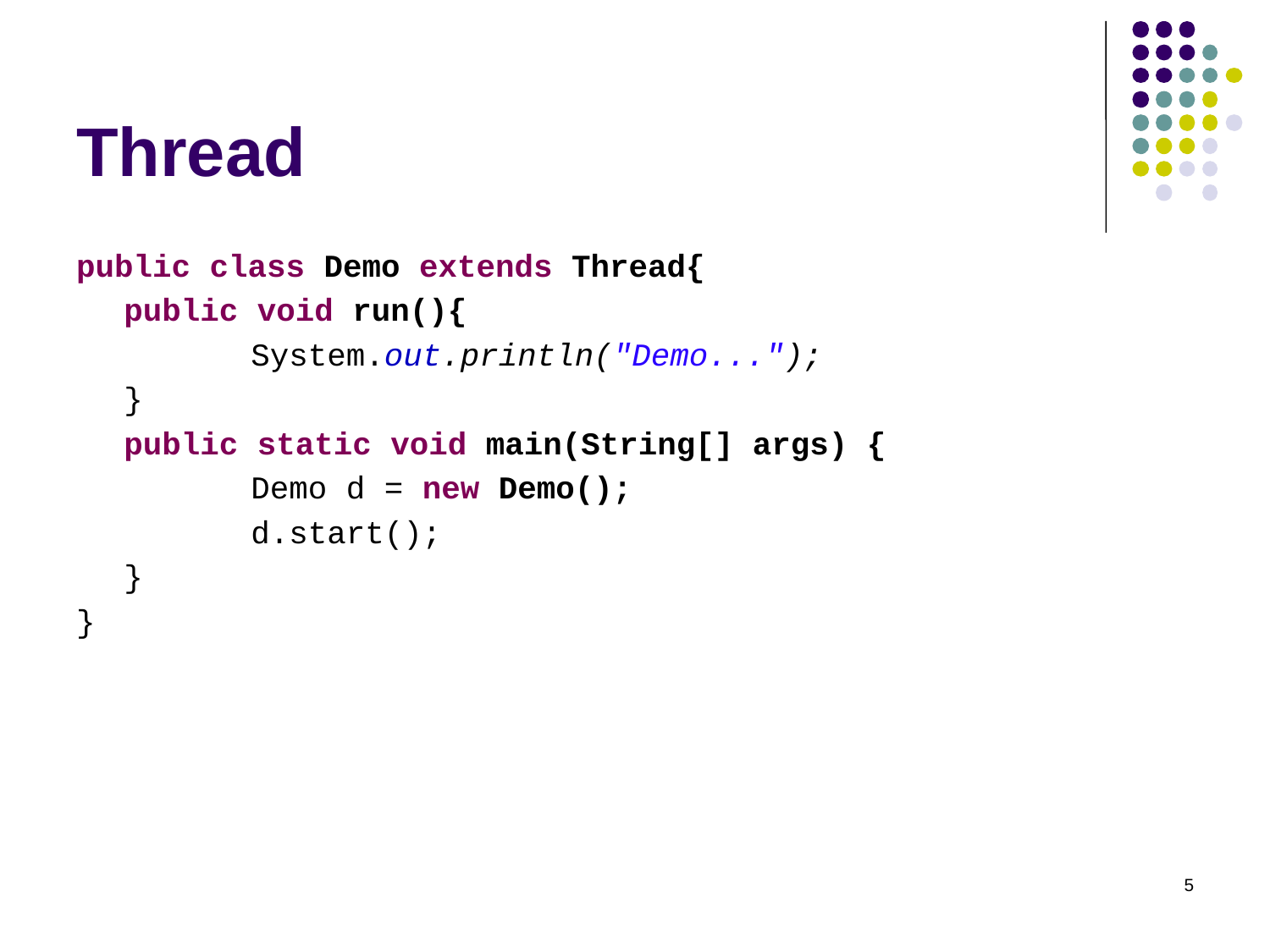

# Thread
public class Demo extends Thread{
	public void run(){
		System.out.println("Demo...");
	}
	public static void main(String[] args) {
		Demo d = new Demo();
		d.start();
	}
}
5